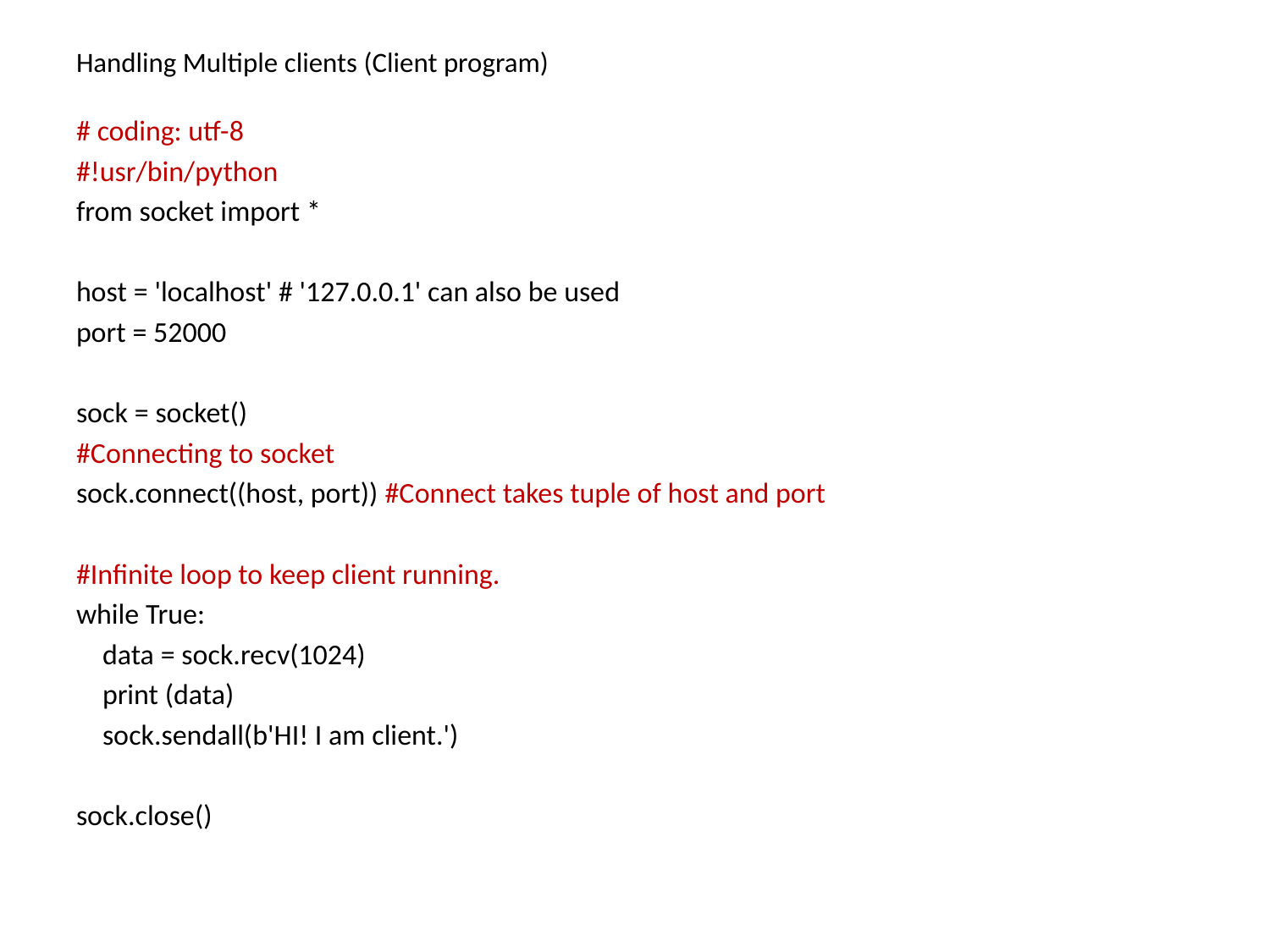

# Handling Multiple clients (Client program)
# coding: utf-8
#!usr/bin/python
from socket import *

host = 'localhost' # '127.0.0.1' can also be used
port = 52000

sock = socket()
#Connecting to socket
sock.connect((host, port)) #Connect takes tuple of host and port

#Infinite loop to keep client running.
while True:
    data = sock.recv(1024)
    print (data)
    sock.sendall(b'HI! I am client.')

sock.close()